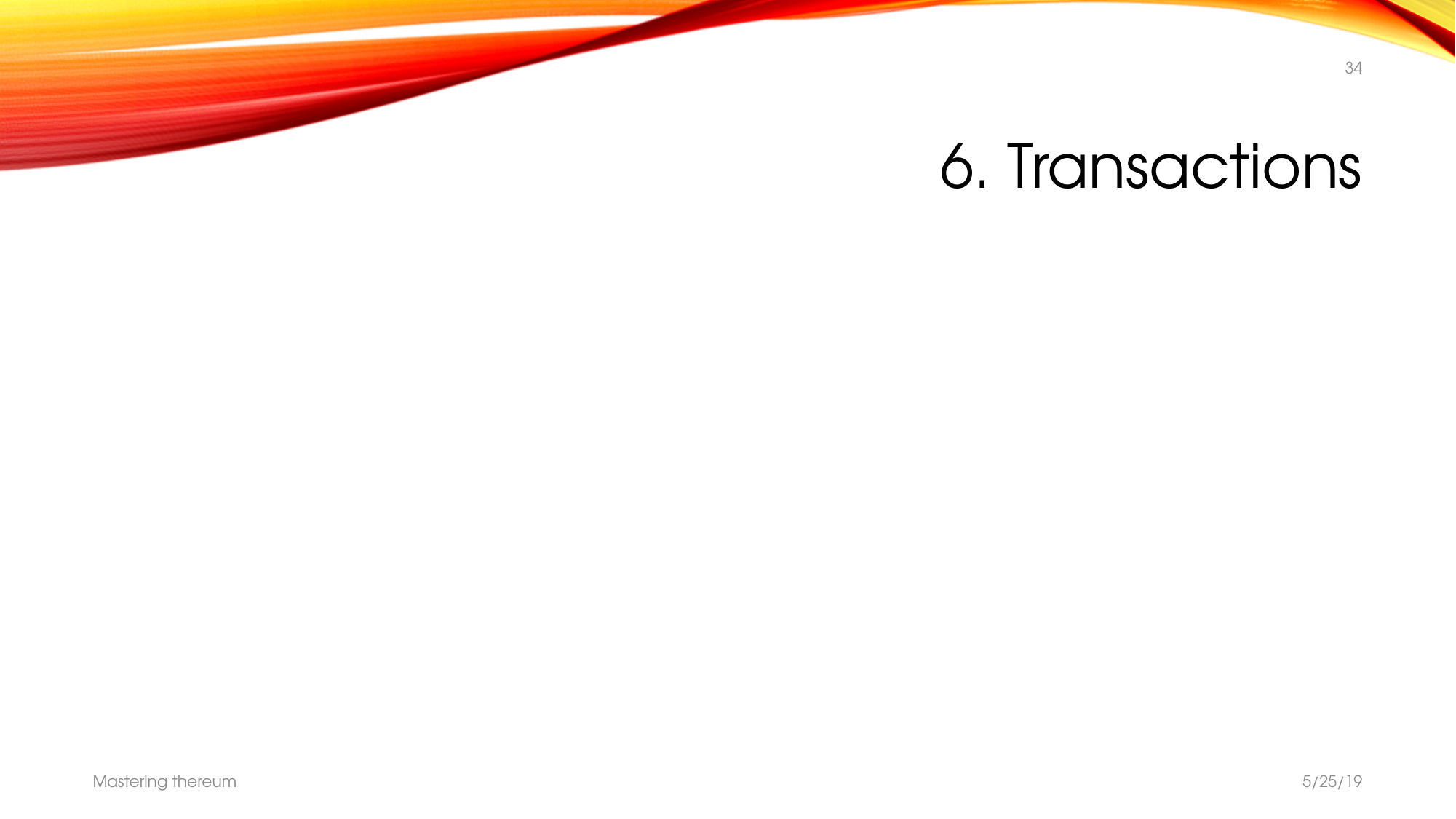

34
# 6. Transactions

Mastering thereum
5/25/19